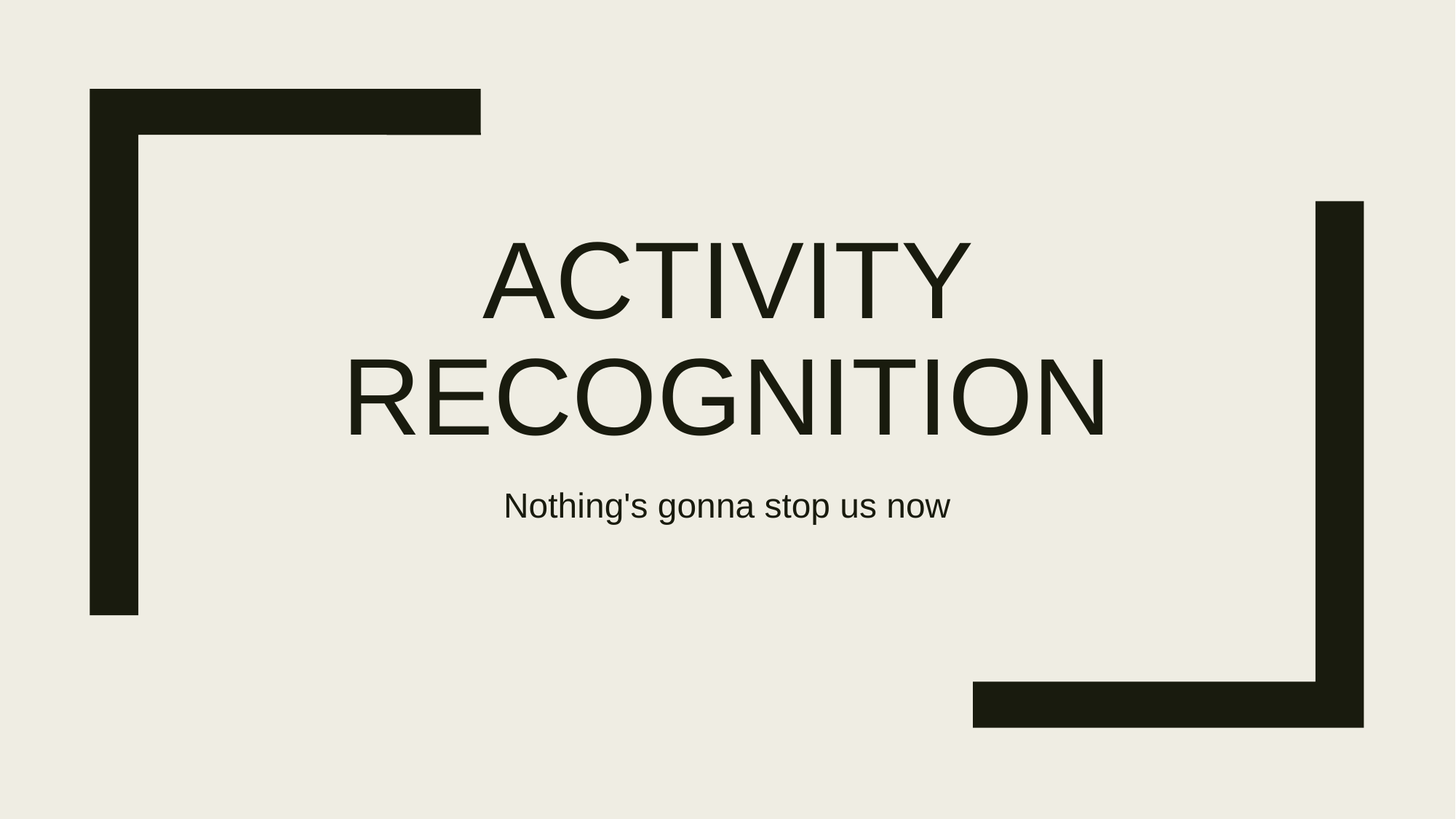

# Activity Recognition
Nothing's gonna stop us now